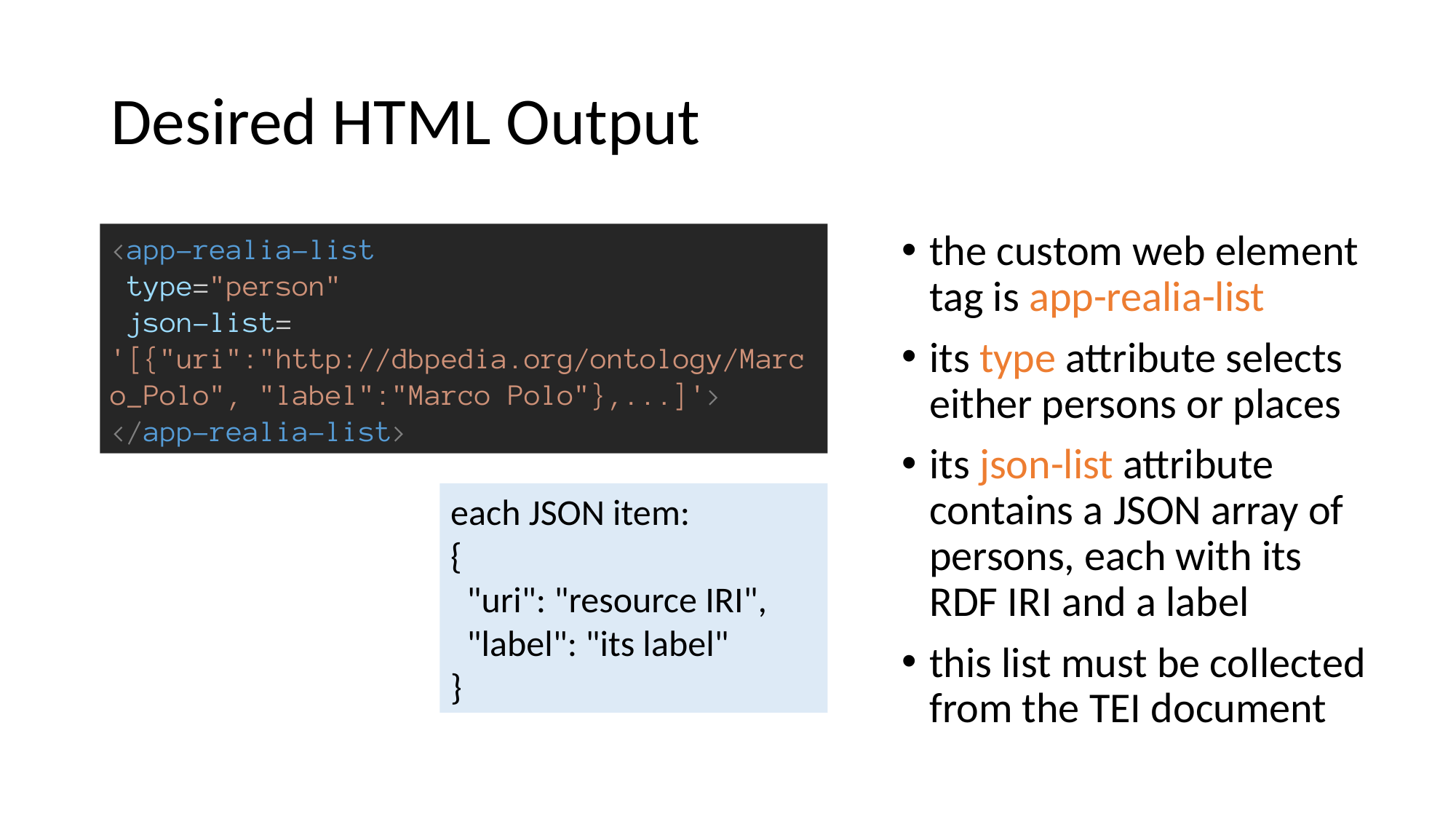

# Desired HTML Output
the custom web element tag is app-realia-list
its type attribute selects either persons or places
its json-list attribute contains a JSON array of persons, each with its RDF IRI and a label
this list must be collected from the TEI document
<app-realia-list
 type="person"
 json-list= '[{"uri":"http://dbpedia.org/ontology/Marco_Polo", "label":"Marco Polo"},...]'>
</app-realia-list>
each JSON item:
{
  "uri": "resource IRI",
  "label": "its label"
}